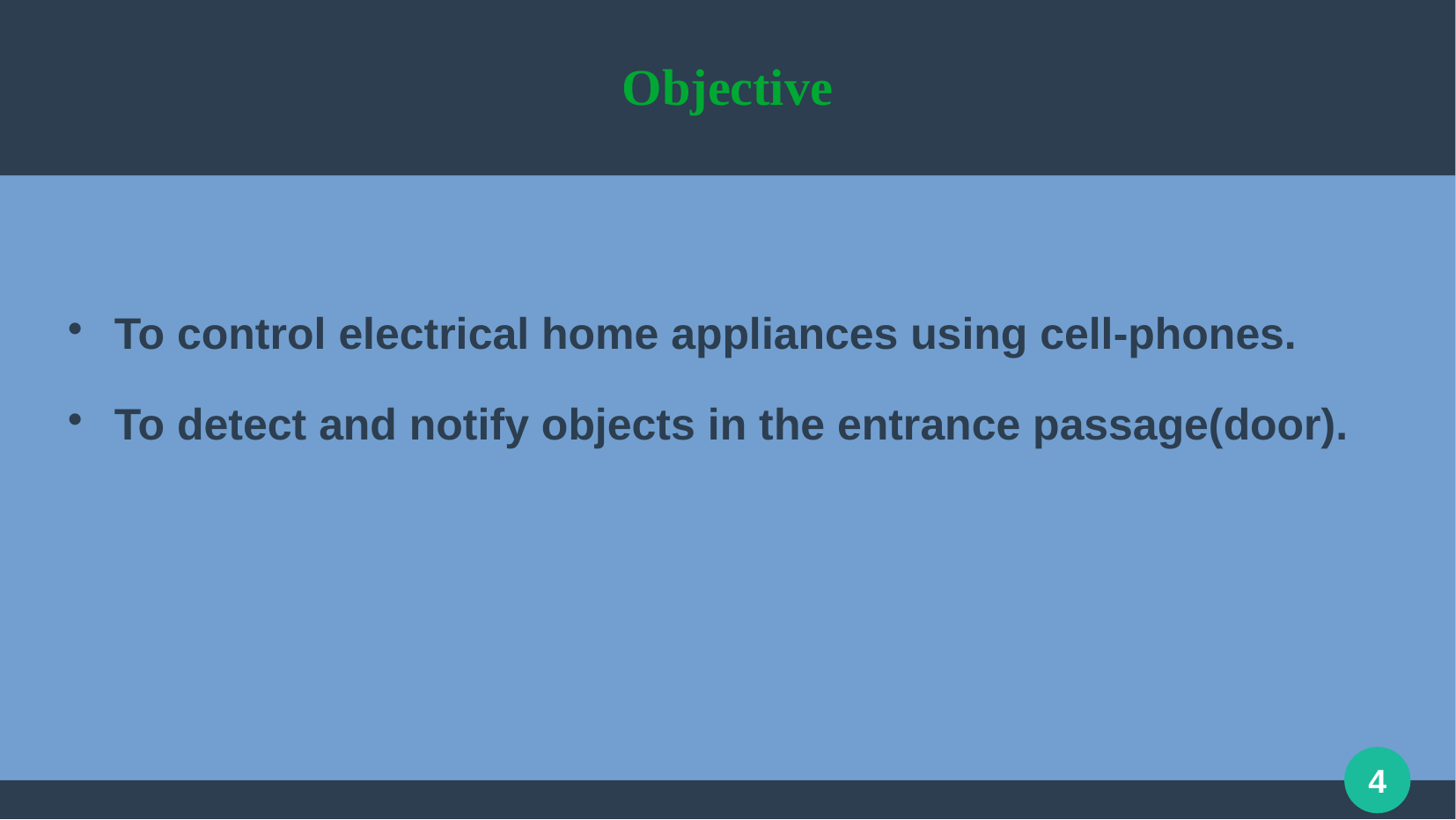

# Objective

To control electrical home appliances using cell-phones.
To detect and notify objects in the entrance passage(door).